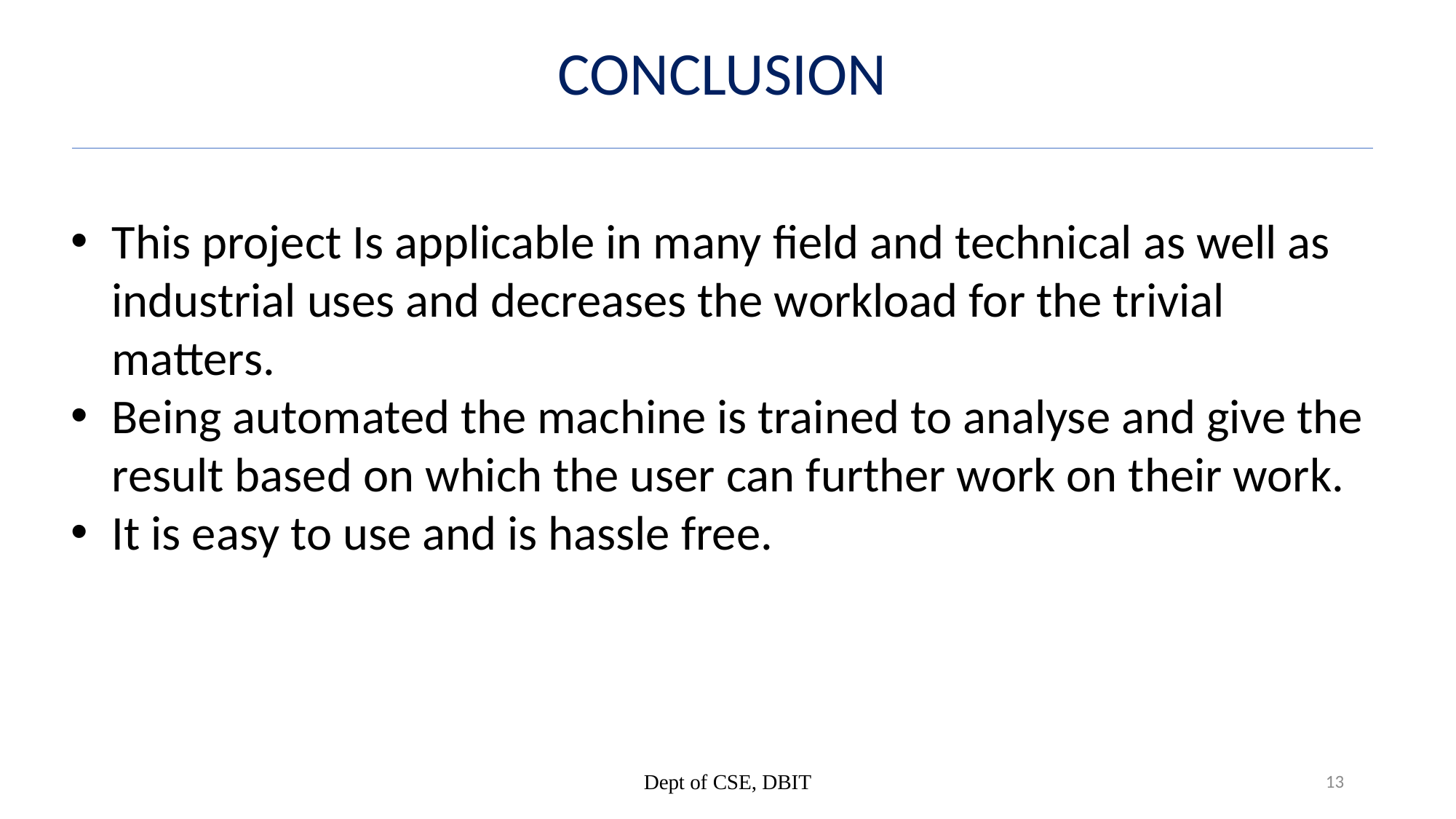

CONCLUSION
This project Is applicable in many field and technical as well as industrial uses and decreases the workload for the trivial matters.
Being automated the machine is trained to analyse and give the result based on which the user can further work on their work.
It is easy to use and is hassle free.

Dept of CSE, DBIT
13